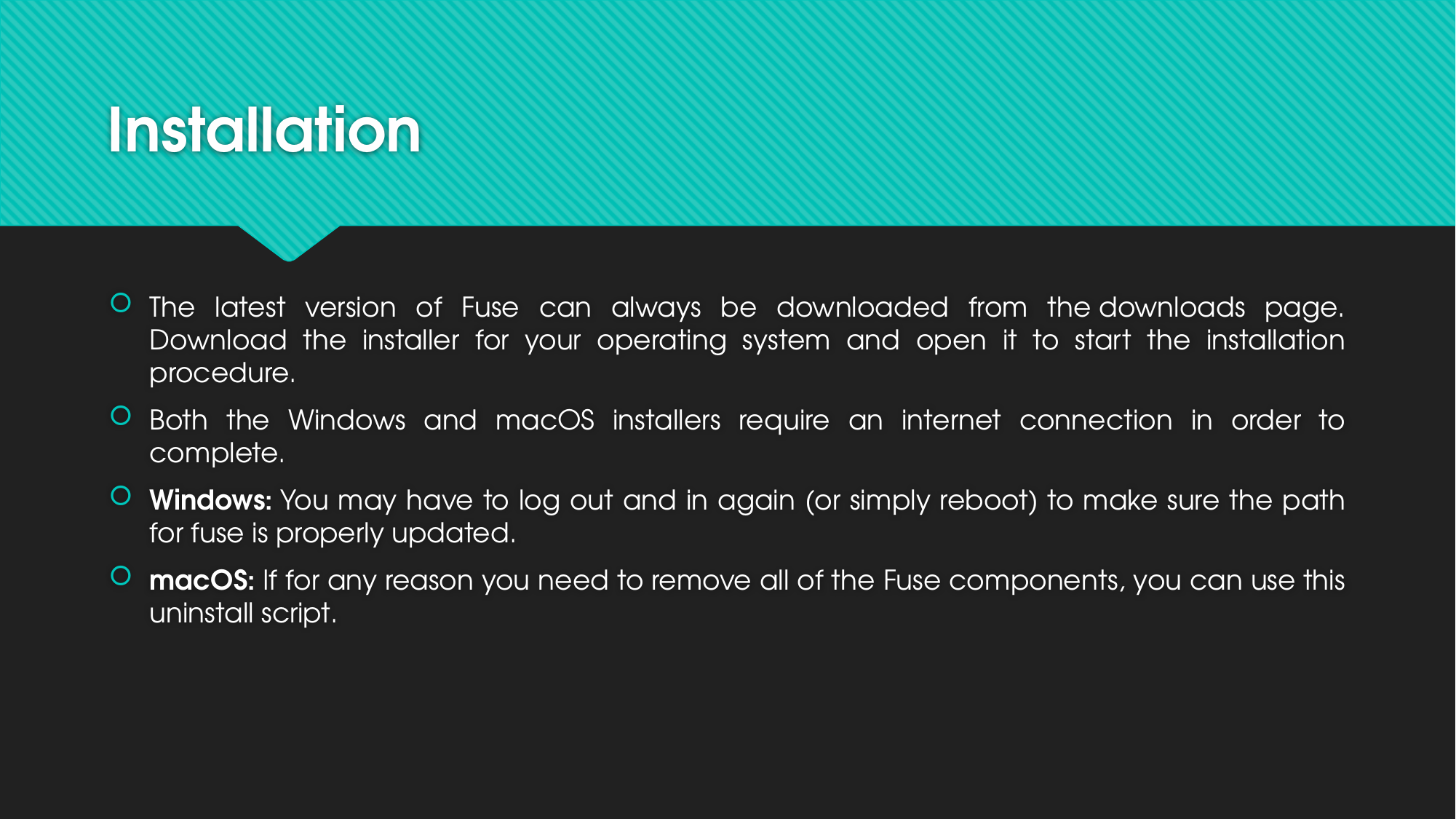

# Installation
The latest version of Fuse can always be downloaded from the downloads page. Download the installer for your operating system and open it to start the installation procedure.
Both the Windows and macOS installers require an internet connection in order to complete.
Windows: You may have to log out and in again (or simply reboot) to make sure the path for fuse is properly updated.
macOS: If for any reason you need to remove all of the Fuse components, you can use this uninstall script.